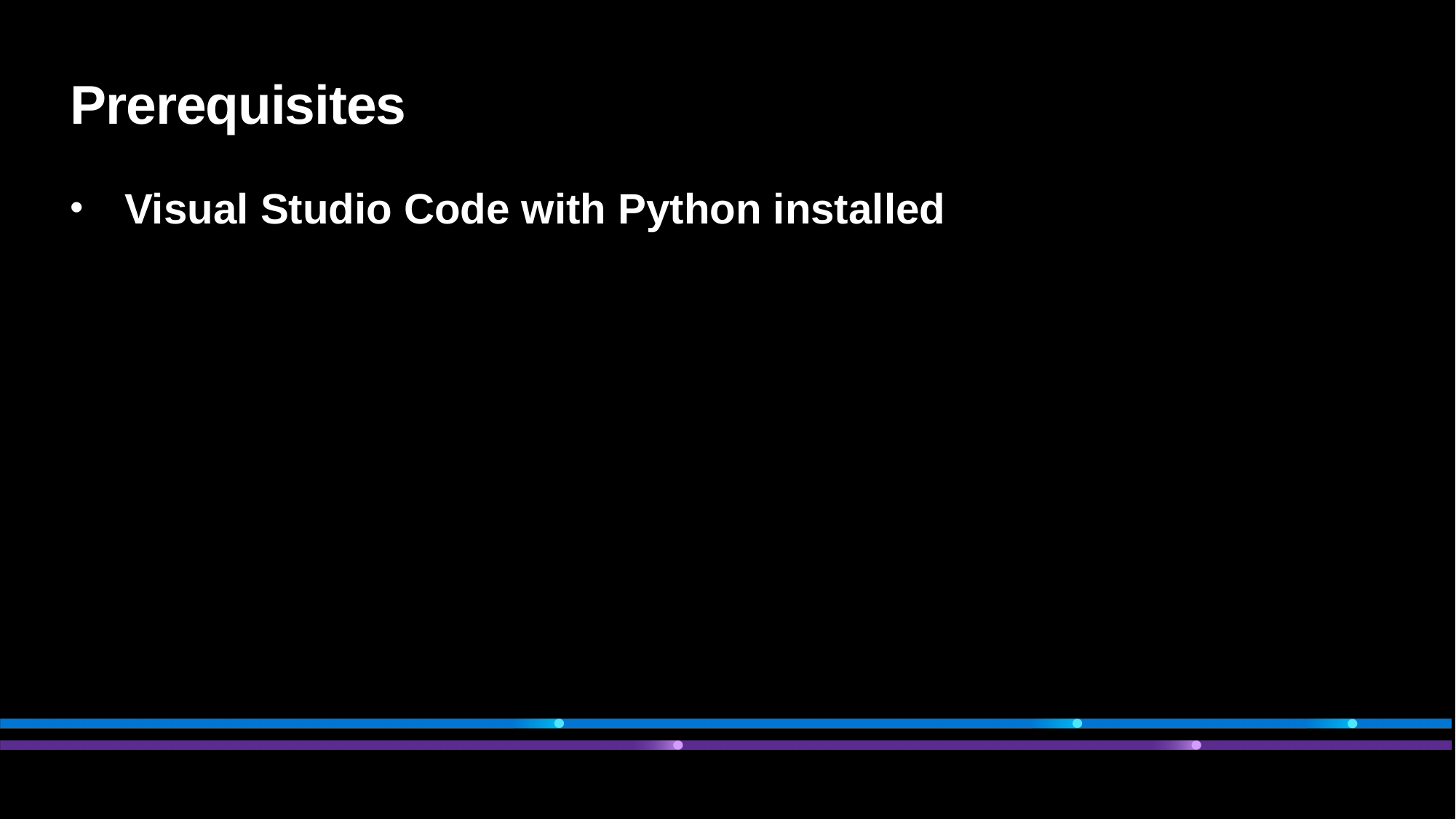

Prerequisites
Visual Studio Code with Python installed